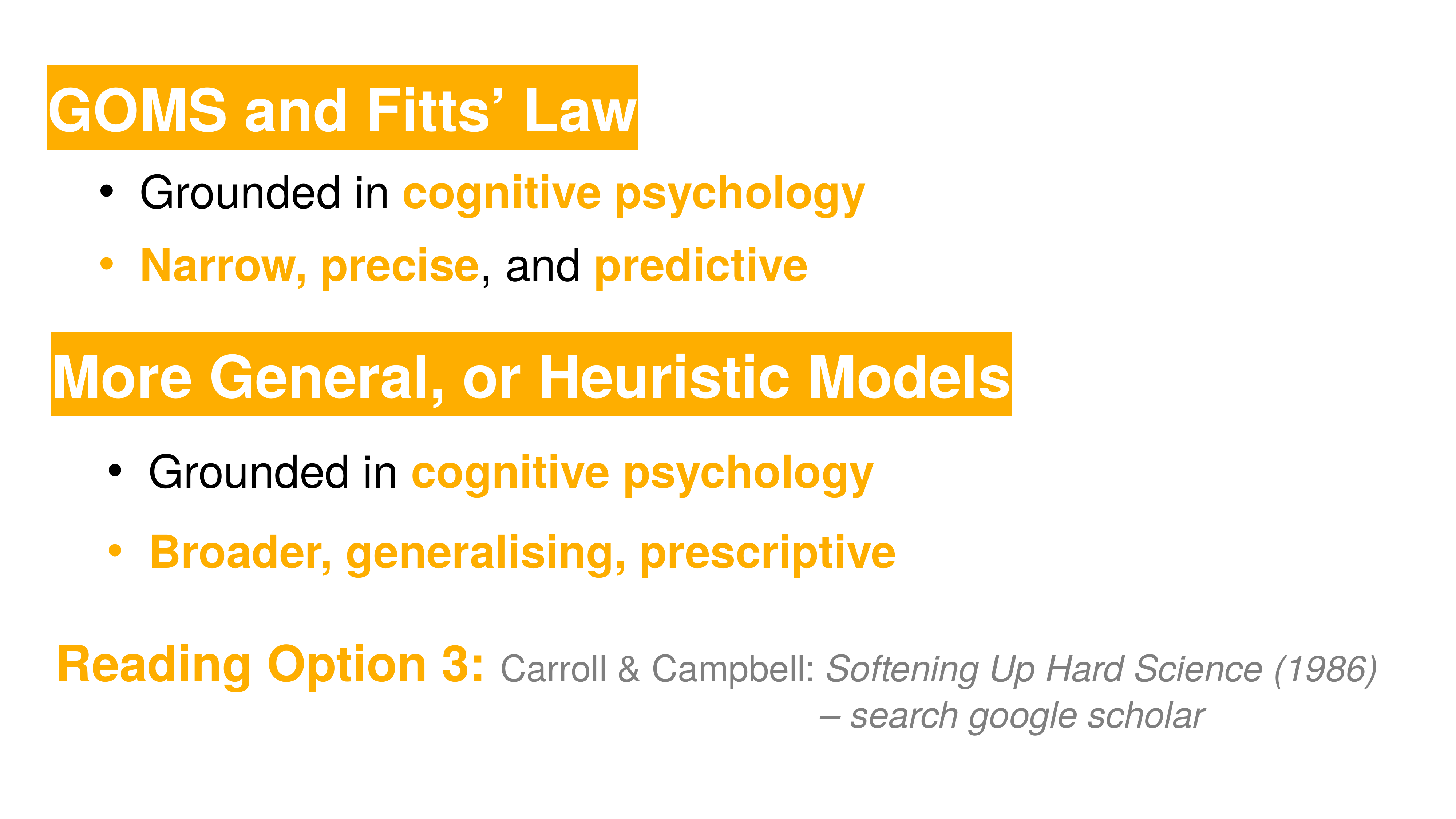

GOMS and Fitts’ Law
Grounded in cognitive psychology

Narrow, precise, and predictive

More General, or Heuristic Models
Grounded in cognitive psychology

Broader, generalising, prescriptive

Reading Option 3: Carroll & Campbell: Softening Up Hard Science (1986)
														– search google scholar